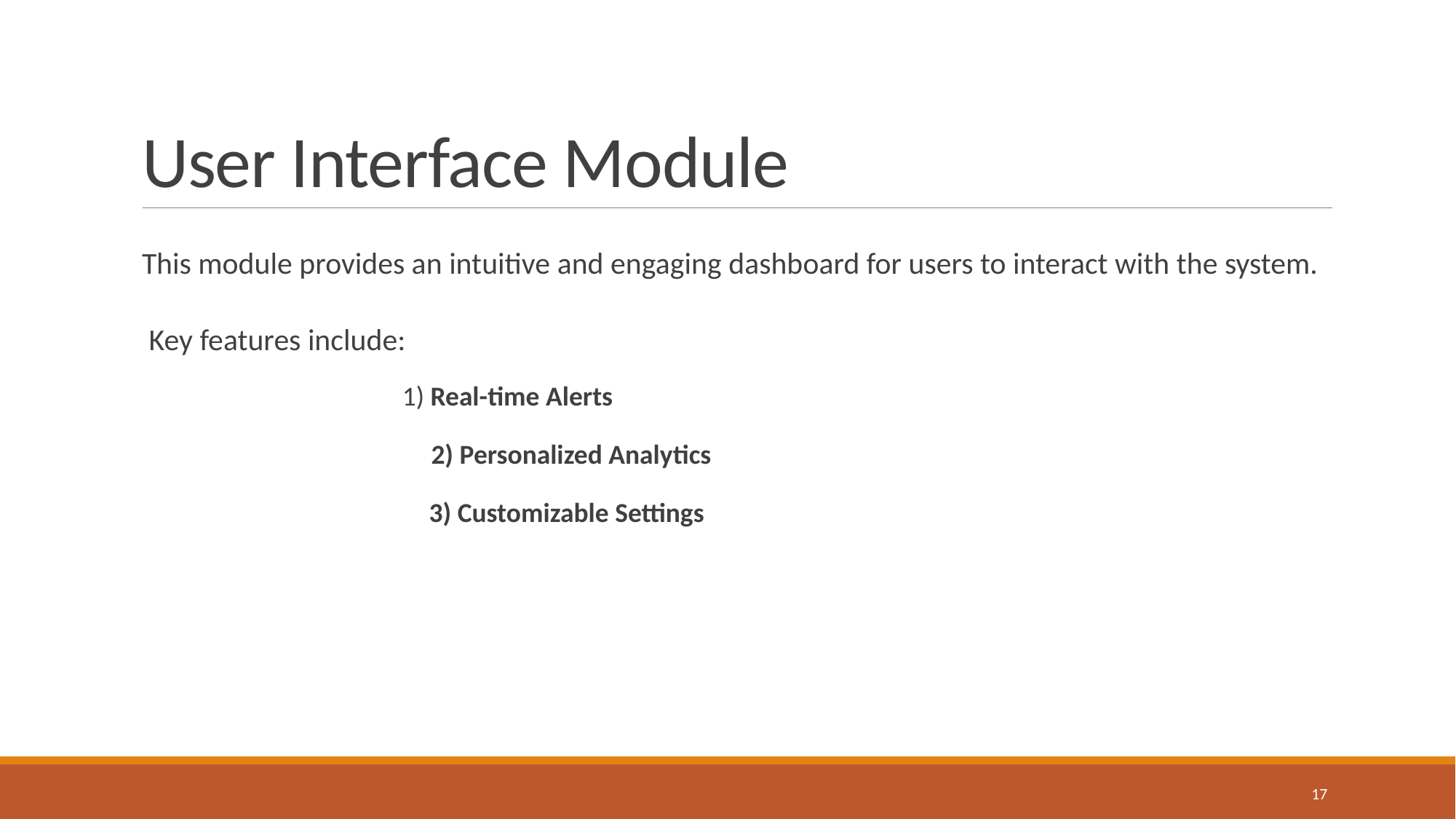

# User Interface Module
This module provides an intuitive and engaging dashboard for users to interact with the system.
 Key features include:
                                        1) Real-time Alerts
	                           2) Personalized Analytics
		         3) Customizable Settings
17